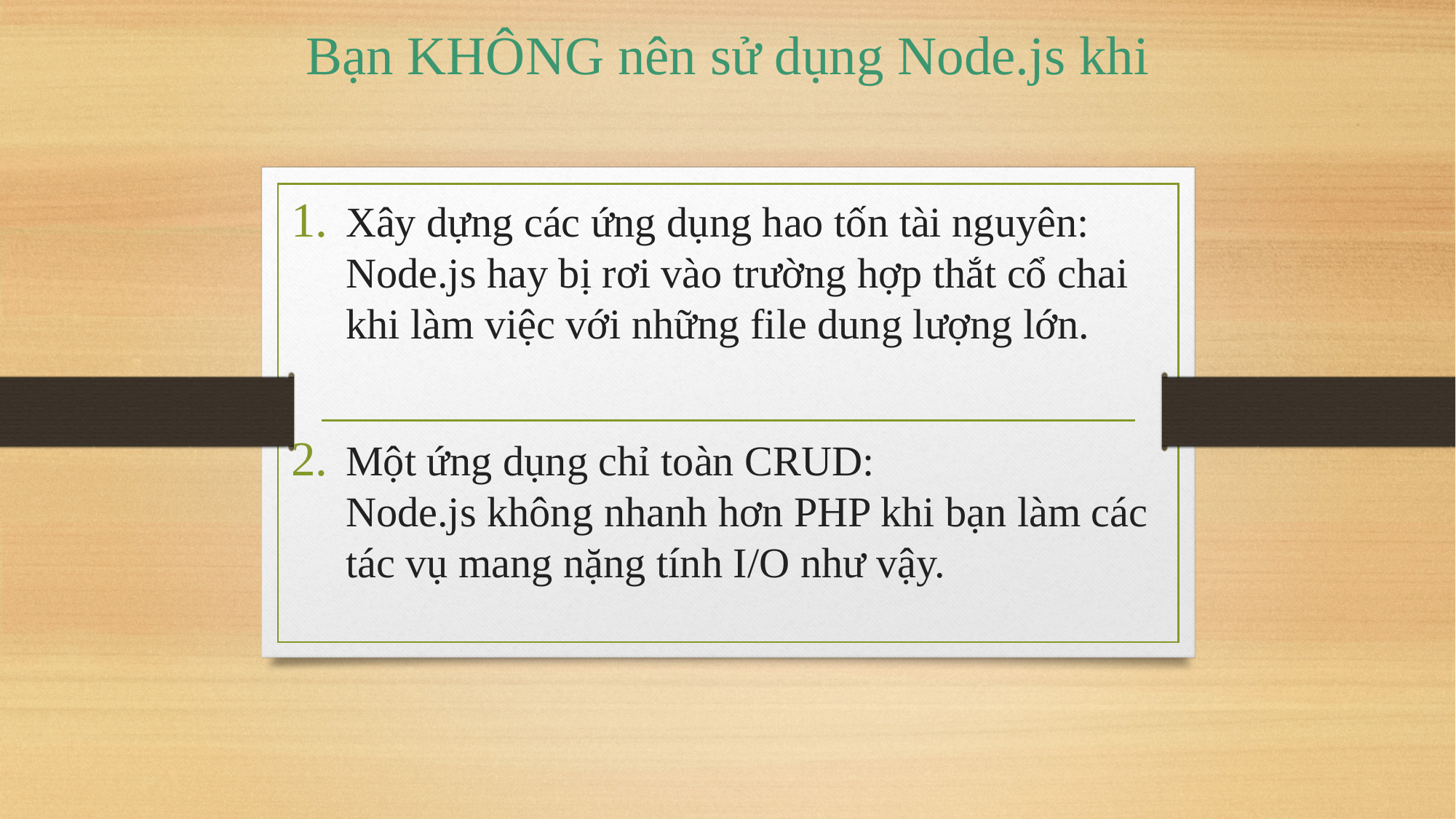

# Bạn KHÔNG nên sử dụng Node.js khi
Xây dựng các ứng dụng hao tốn tài nguyên:
Node.js hay bị rơi vào trường hợp thắt cổ chai khi làm việc với những file dung lượng lớn.

Một ứng dụng chỉ toàn CRUD:
Node.js không nhanh hơn PHP khi bạn làm các tác vụ mang nặng tính I/O như vậy.